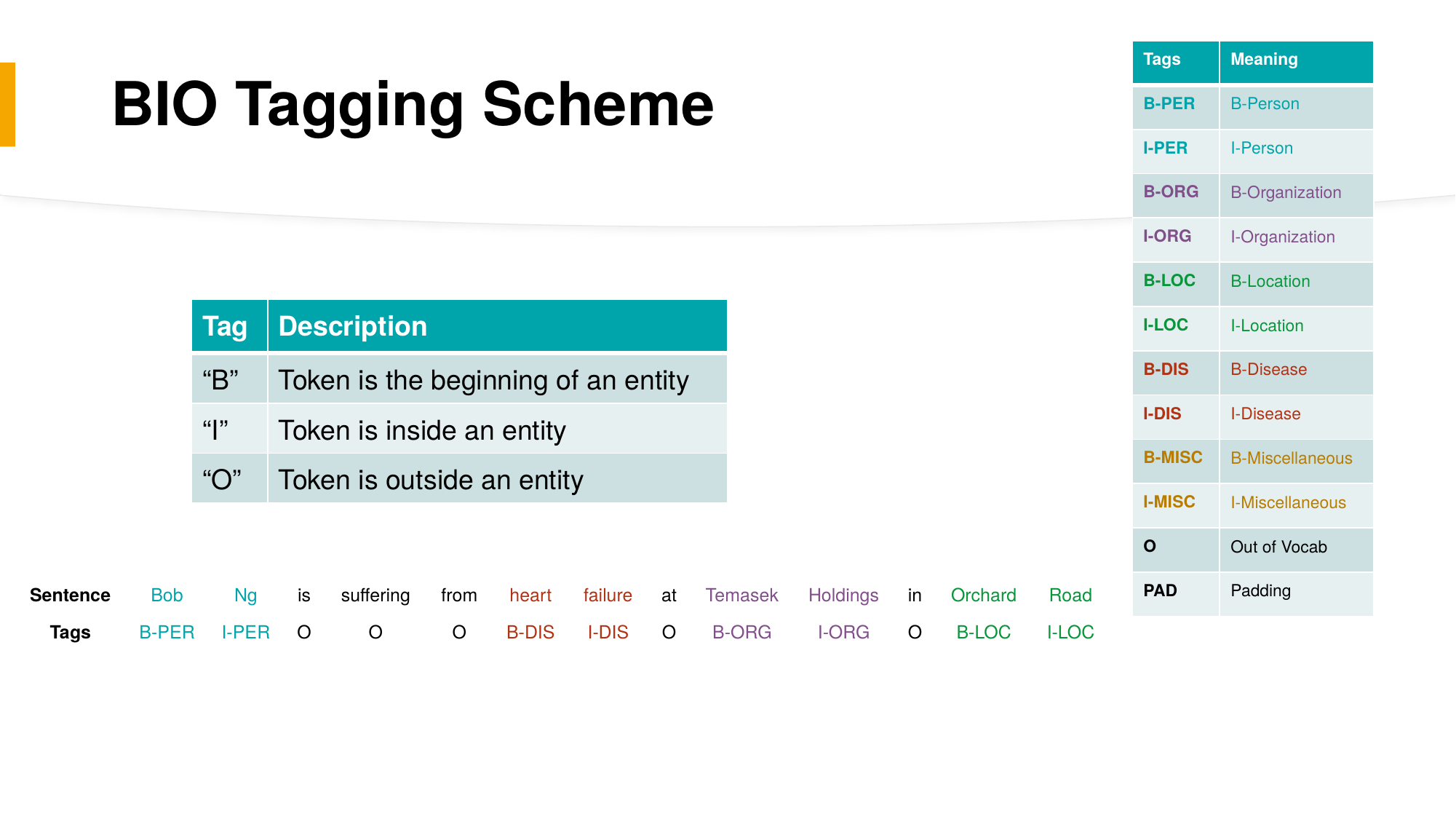

# BIO Tagging Scheme
| Tags | Meaning |
| --- | --- |
| B-PER | B-Person |
| I-PER | I-Person |
| B-ORG | B-Organization |
| I-ORG | I-Organization |
| B-LOC | B-Location |
| I-LOC | I-Location |
| B-DIS | B-Disease |
| I-DIS | I-Disease |
| B-MISC | B-Miscellaneous |
| I-MISC | I-Miscellaneous |
| O | Out of Vocab |
| PAD | Padding |

| Tag | Description |
| --- | --- |
| “B” | Token is the beginning of an entity |
| “I” | Token is inside an entity |
| “O” | Token is outside an entity |
| Sentence | Bob | Ng | is | suffering | from | heart | failure | at | Temasek | Holdings | in | Orchard | Road |
| --- | --- | --- | --- | --- | --- | --- | --- | --- | --- | --- | --- | --- | --- |
| Tags | B-PER | I-PER | O | O | O | B-DIS | I-DIS | O | B-ORG | I-ORG | O | B-LOC | I-LOC |
31